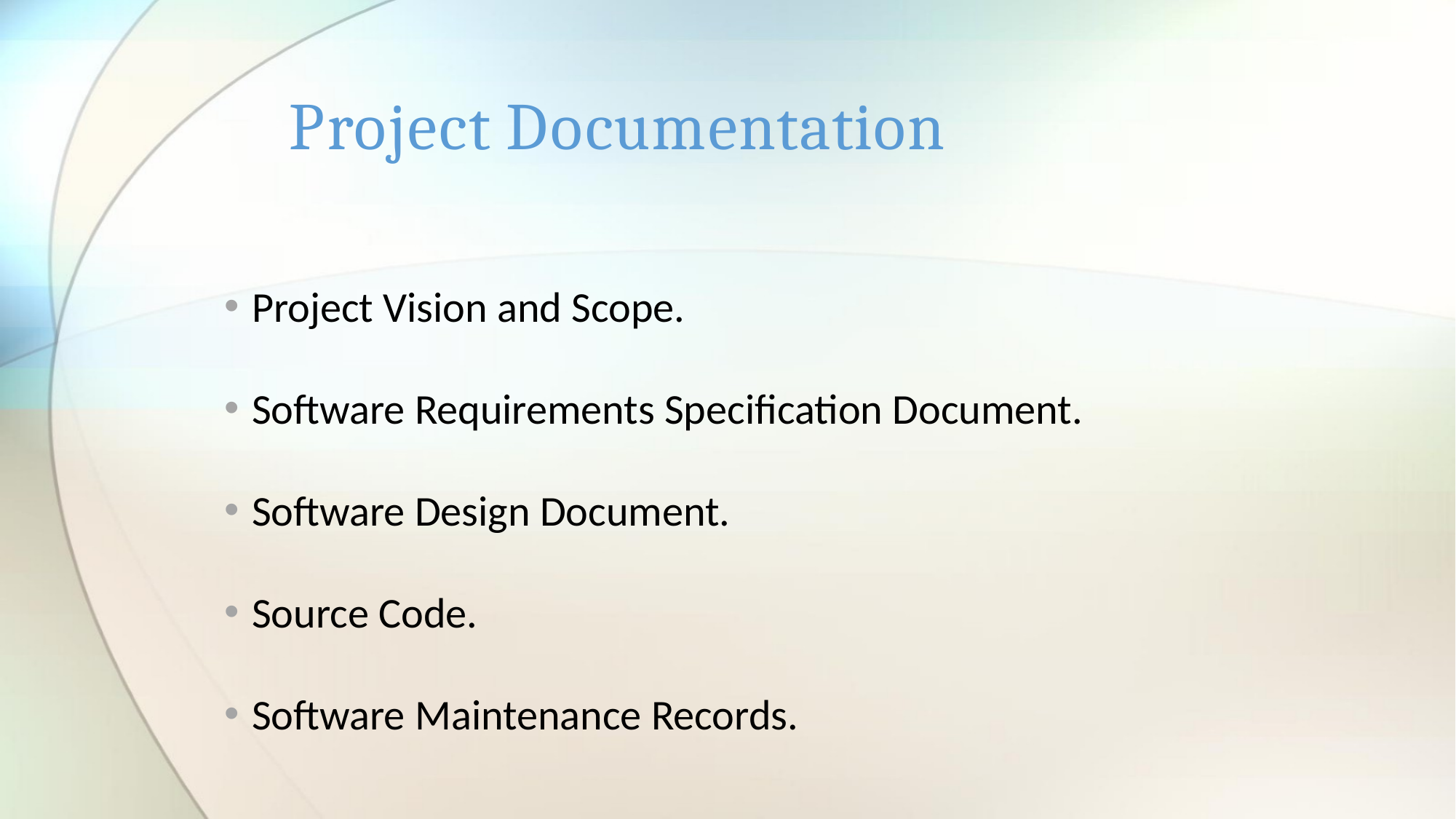

# Project Documentation
Project Vision and Scope.
Software Requirements Specification Document.
Software Design Document.
Source Code.
Software Maintenance Records.